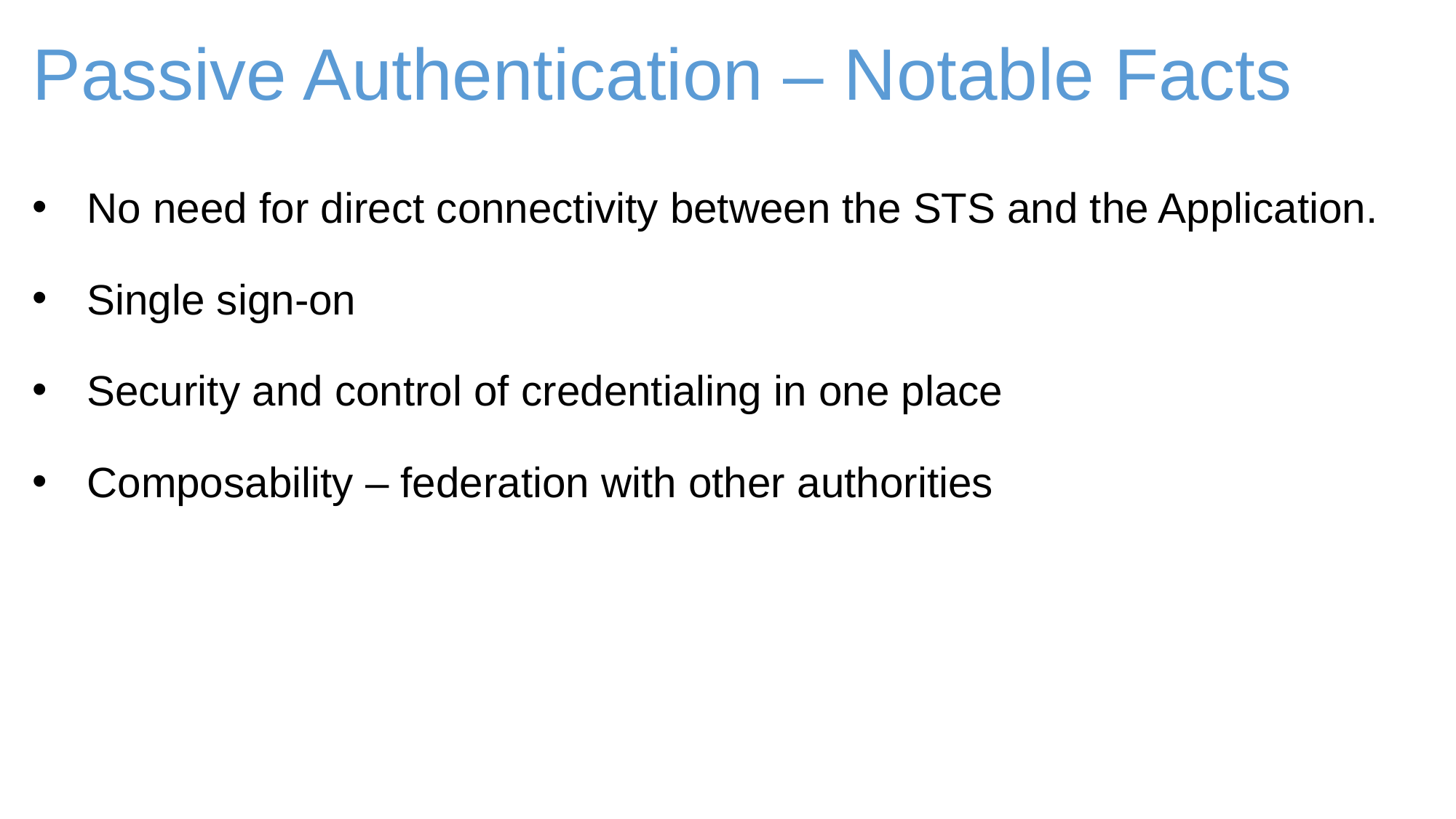

# Passive Authentication – Notable Facts
No need for direct connectivity between the STS and the Application.
Single sign-on
Security and control of credentialing in one place
Composability – federation with other authorities